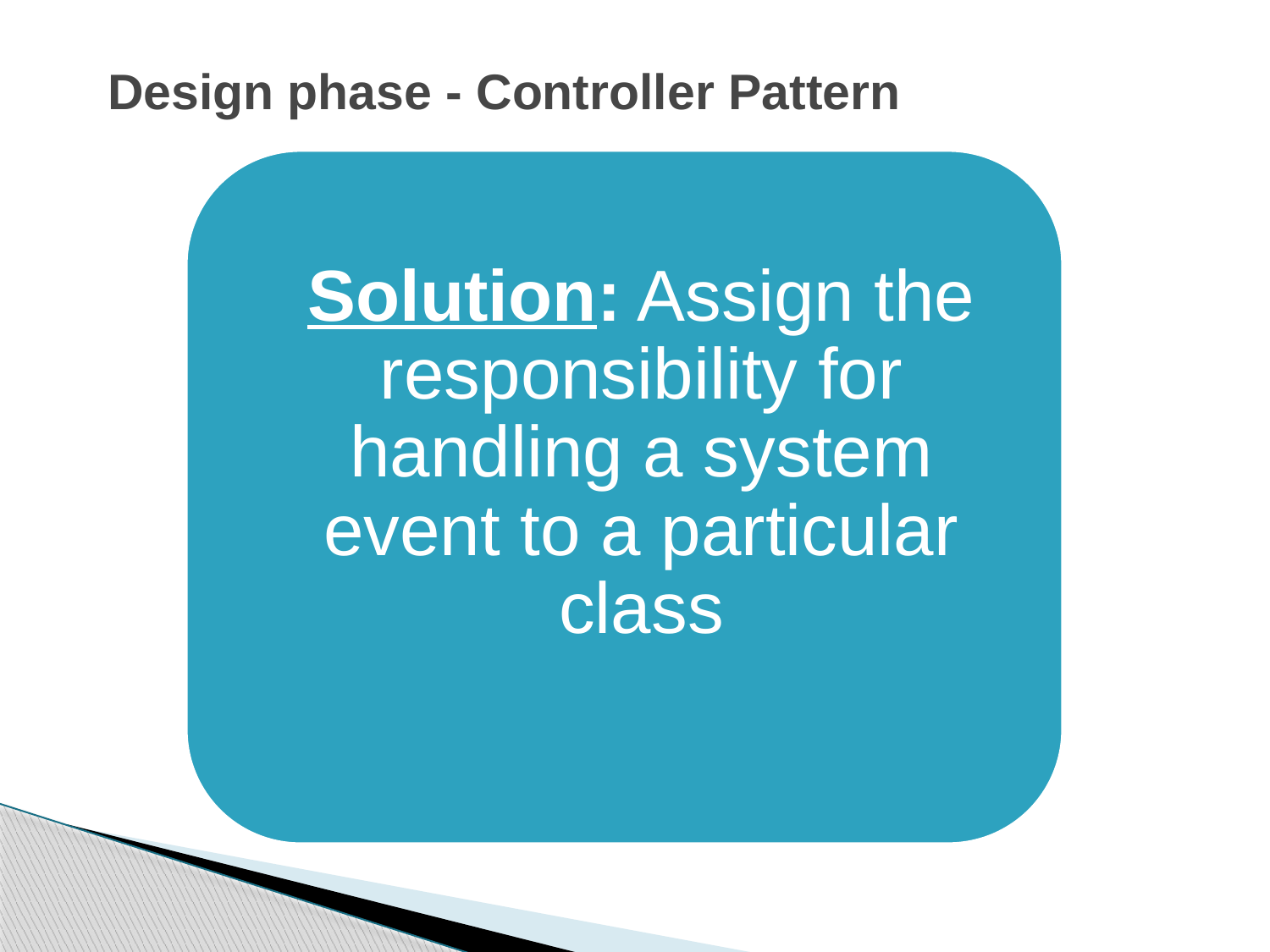

# Design phase - Controller Pattern
Solution: Assign the responsibility for handling a system event to a particular class